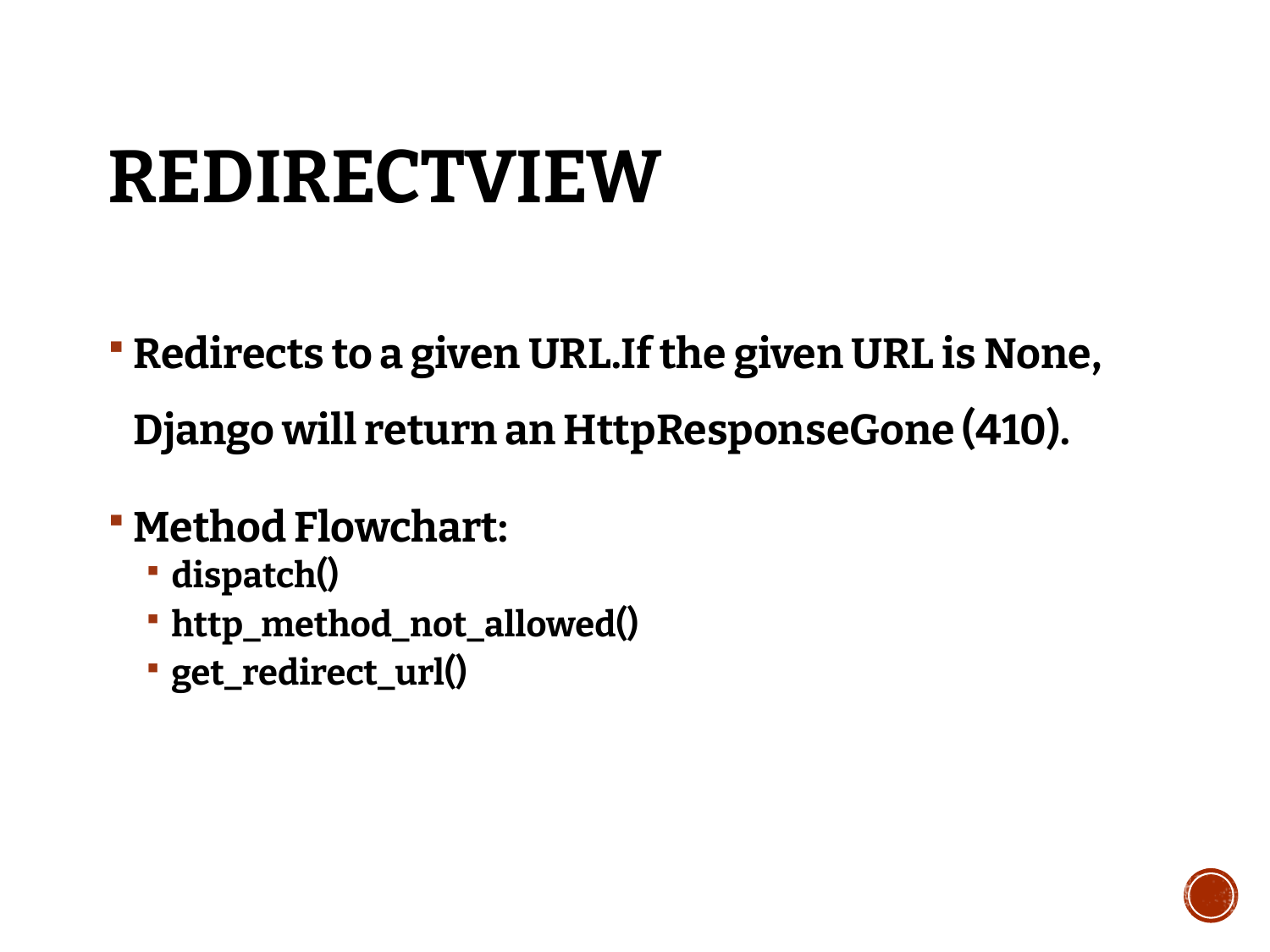

# redirectview
Redirects to a given URL.If the given URL is None, Django will return an HttpResponseGone (410).
Method Flowchart:
dispatch()
http_method_not_allowed()
get_redirect_url()